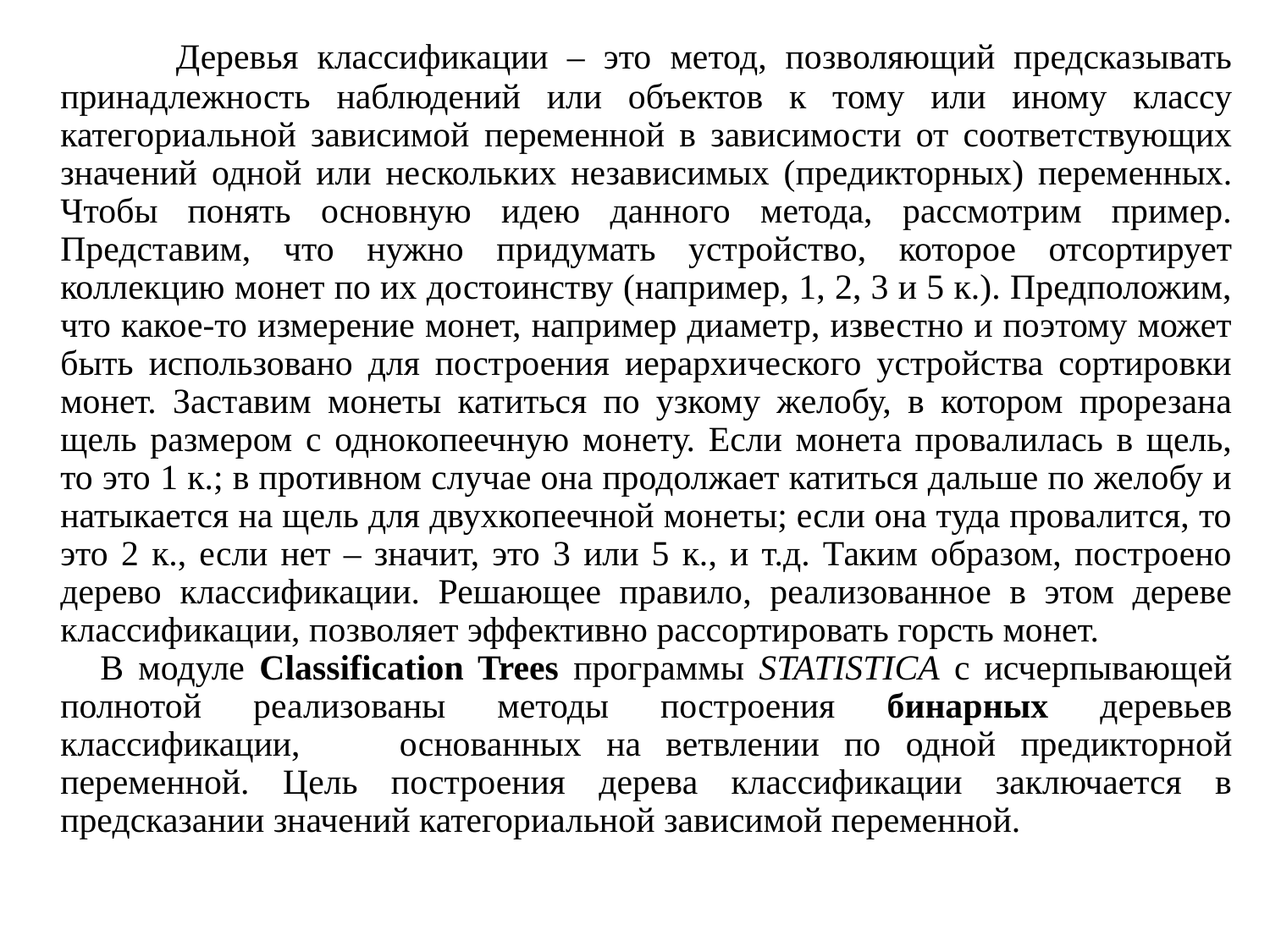

Деревья классификации – это метод, позволяющий предсказывать принадлежность наблюдений или объектов к тому или иному классу категориальной зависимой переменной в зависимости от соответствующих значений одной или нескольких независимых (предикторных) переменных. Чтобы понять основную идею данного метода, рассмотрим пример. Представим, что нужно придумать устройство, которое отсортирует коллекцию монет по их достоинству (например, 1, 2, 3 и 5 к.). Предположим, что какое-то измерение монет, например диаметр, известно и поэтому может быть использовано для построения иерархического устройства сортировки монет. Заставим монеты катиться по узкому желобу, в котором прорезана щель размером с однокопеечную монету. Если монета провалилась в щель, то это 1 к.; в противном случае она продолжает катиться дальше по желобу и натыкается на щель для двухкопеечной монеты; если она туда провалится, то это 2 к., если нет – значит, это 3 или 5 к., и т.д. Таким образом, построено дерево классификации. Решающее правило, реализованное в этом дереве классификации, позволяет эффективно рассортировать горсть монет.
      В модуле Classification Trees программы STATISTICA с исчерпывающей полнотой реализованы методы построения бинарных деревьев классификации,    основанных на ветвлении по одной предикторной переменной. Цель построения дерева классификации заключается в предсказании значений категориальной зависимой переменной.